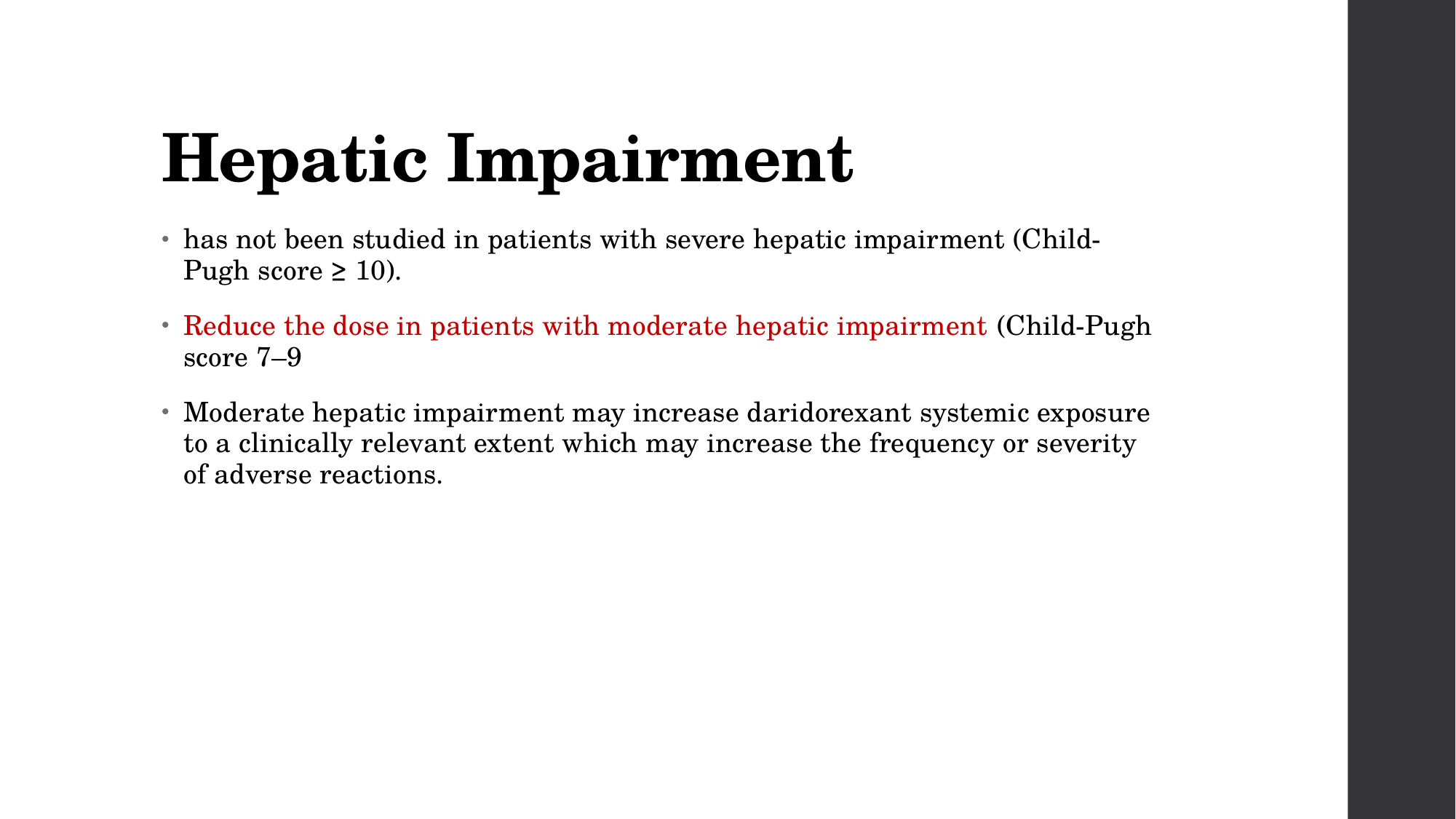

# Hepatic Impairment
has not been studied in patients with severe hepatic impairment (Child-Pugh score ≥ 10).
Reduce the dose in patients with moderate hepatic impairment (Child-Pugh score 7–9
Moderate hepatic impairment may increase daridorexant systemic exposure to a clinically relevant extent which may increase the frequency or severity of adverse reactions.